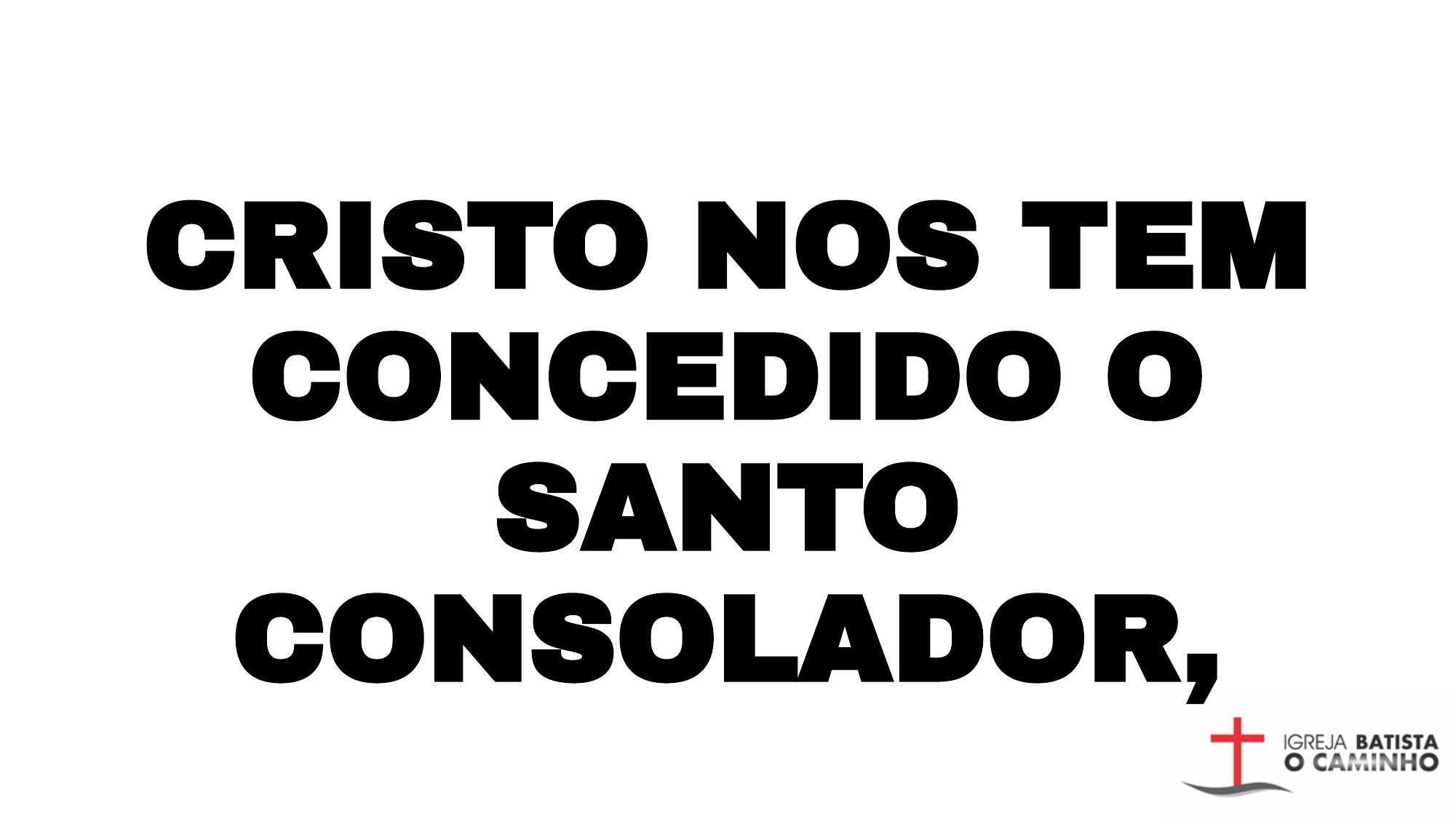

# Cristo nos tem concedido O santo Consolador,